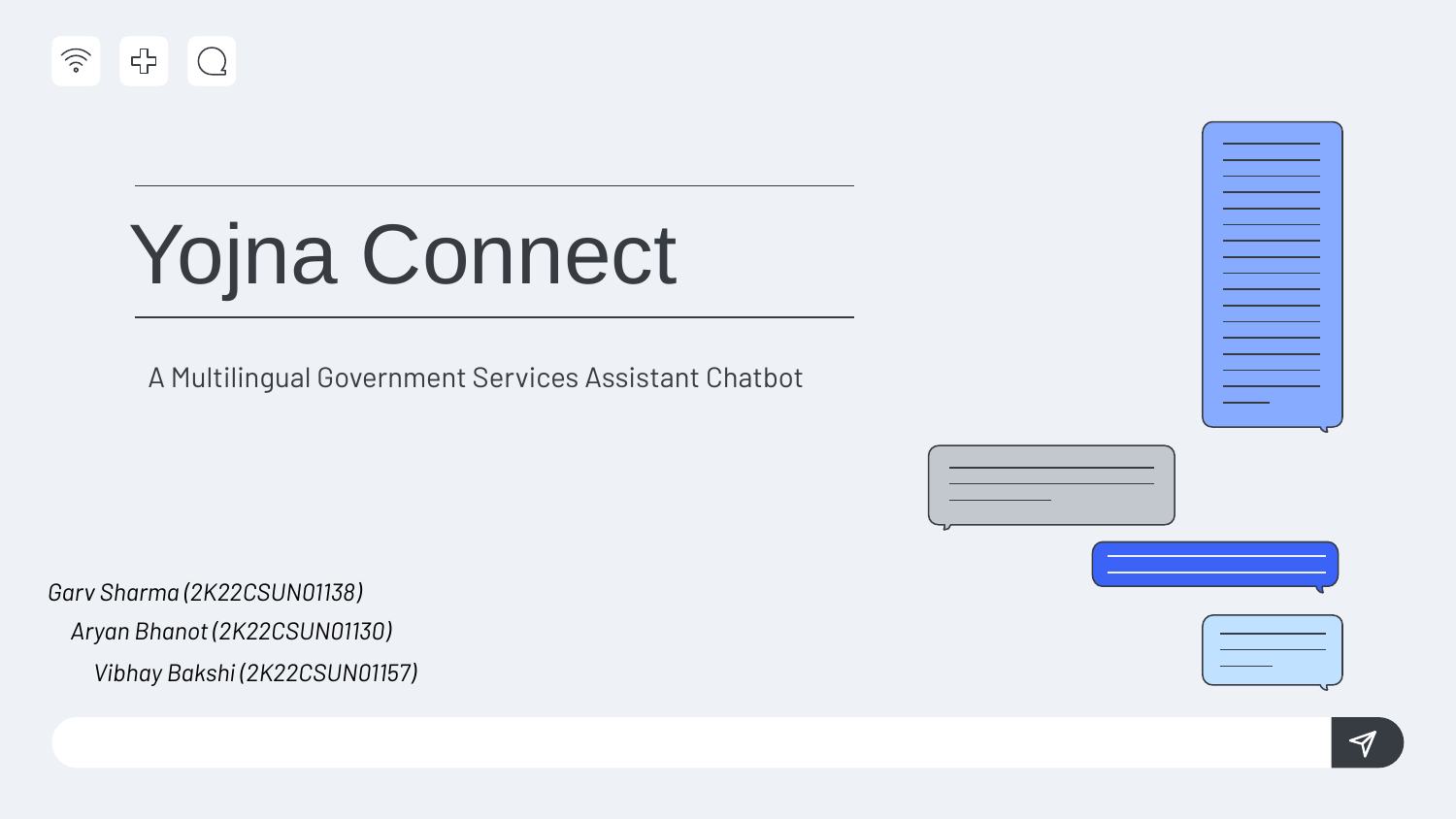

# Yojna Connect
A Multilingual Government Services Assistant Chatbot
Garv Sharma (2K22CSUN01138)
Aryan Bhanot (2K22CSUN01130)
Vibhay Bakshi (2K22CSUN01157)